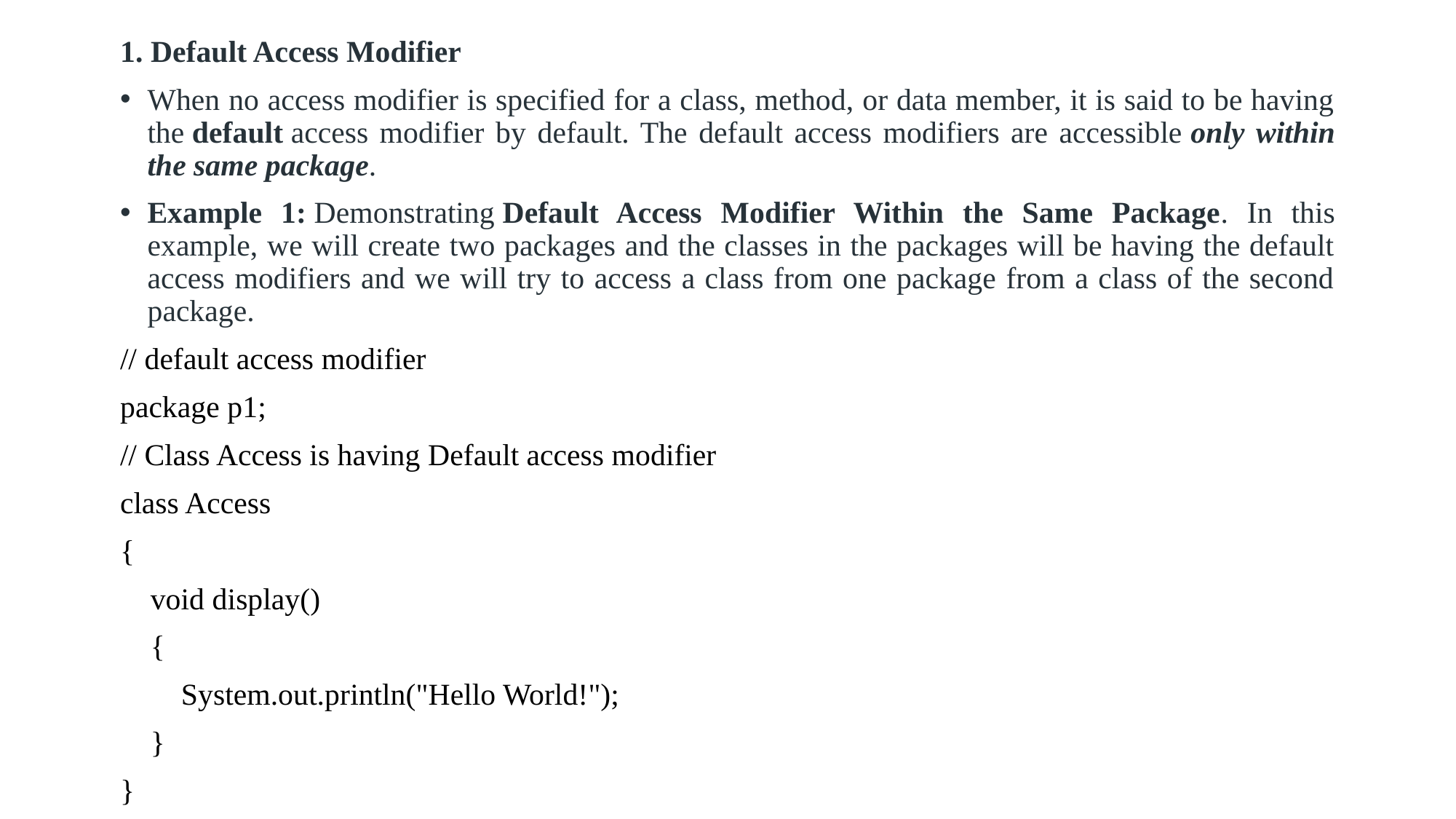

1. Default Access Modifier
When no access modifier is specified for a class, method, or data member, it is said to be having the default access modifier by default. The default access modifiers are accessible only within the same package.
Example 1: Demonstrating Default Access Modifier Within the Same Package. In this example, we will create two packages and the classes in the packages will be having the default access modifiers and we will try to access a class from one package from a class of the second package.
// default access modifier
package p1;
// Class Access is having Default access modifier
class Access
{
    void display()
    {
        System.out.println("Hello World!");
    }
}